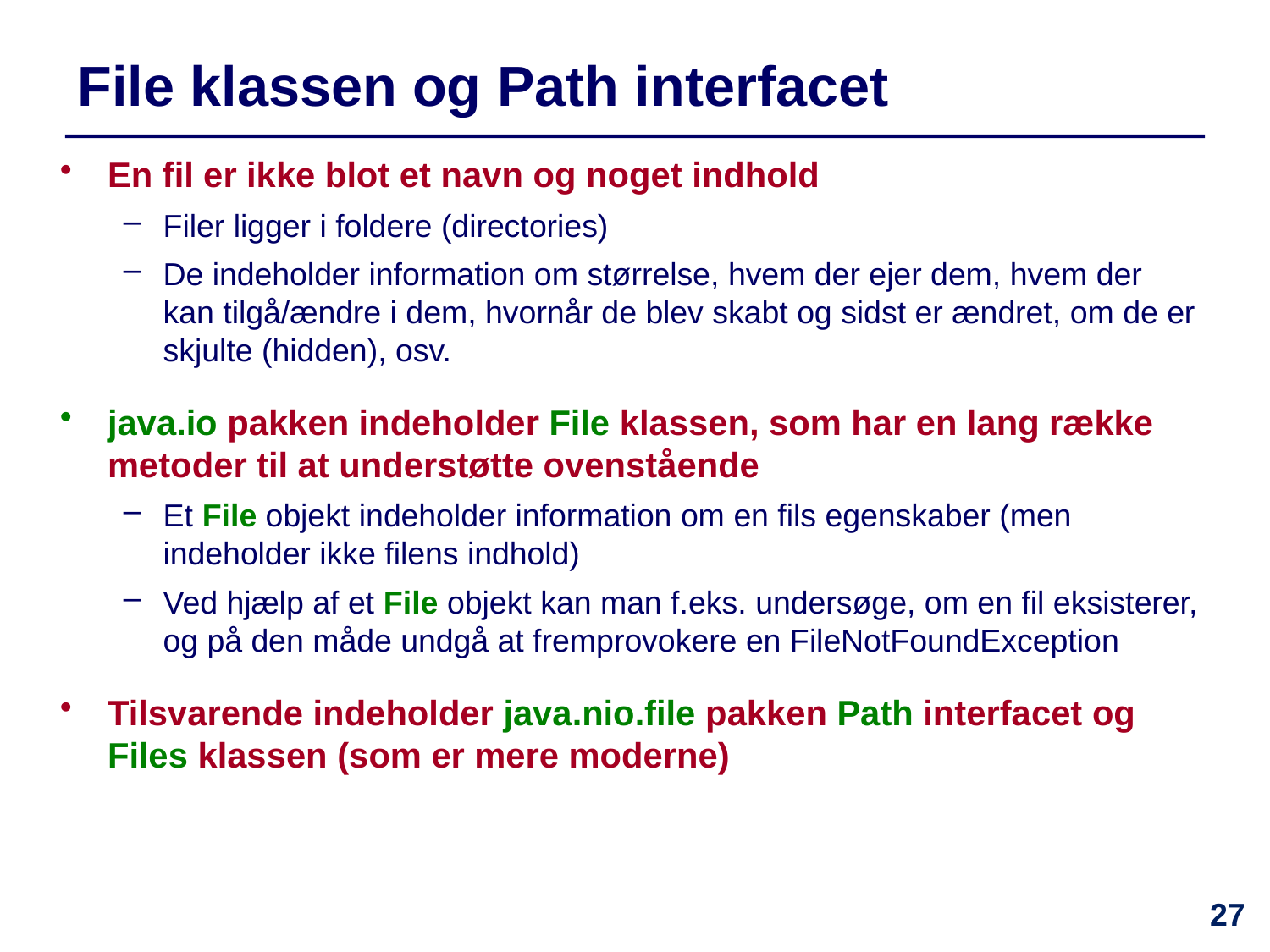

# File klassen og Path interfacet
En fil er ikke blot et navn og noget indhold
Filer ligger i foldere (directories)
De indeholder information om størrelse, hvem der ejer dem, hvem der kan tilgå/ændre i dem, hvornår de blev skabt og sidst er ændret, om de er skjulte (hidden), osv.
java.io pakken indeholder File klassen, som har en lang række metoder til at understøtte ovenstående
Et File objekt indeholder information om en fils egenskaber (men indeholder ikke filens indhold)
Ved hjælp af et File objekt kan man f.eks. undersøge, om en fil eksisterer, og på den måde undgå at fremprovokere en FileNotFoundException
Tilsvarende indeholder java.nio.file pakken Path interfacet og Files klassen (som er mere moderne)
27